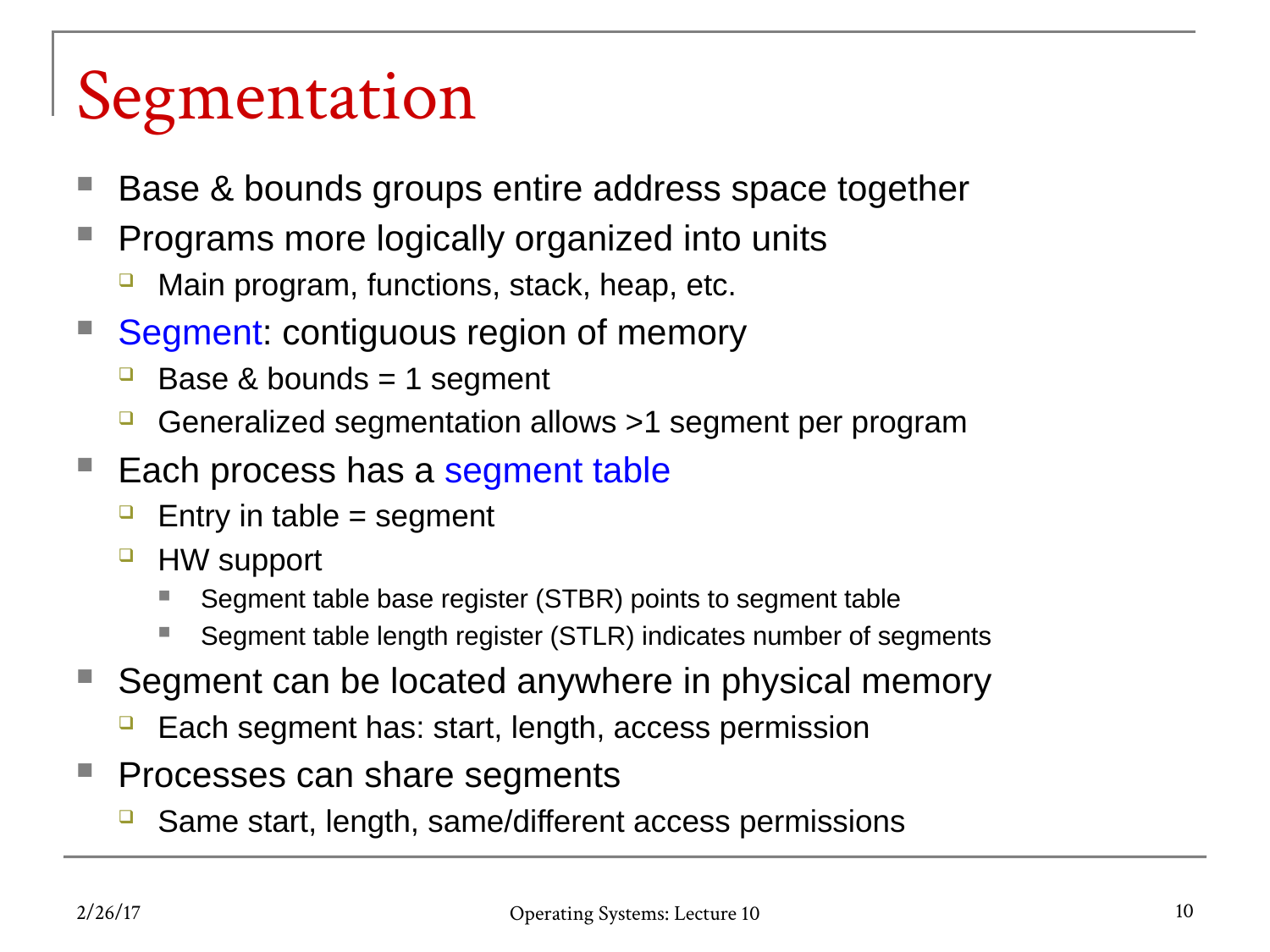

# Segmentation
Base & bounds groups entire address space together
Programs more logically organized into units
Main program, functions, stack, heap, etc.
Segment: contiguous region of memory
Base & bounds = 1 segment
Generalized segmentation allows >1 segment per program
Each process has a segment table
Entry in table = segment
HW support
Segment table base register (STBR) points to segment table
Segment table length register (STLR) indicates number of segments
Segment can be located anywhere in physical memory
Each segment has: start, length, access permission
Processes can share segments
Same start, length, same/different access permissions
2/26/17
10
Operating Systems: Lecture 10